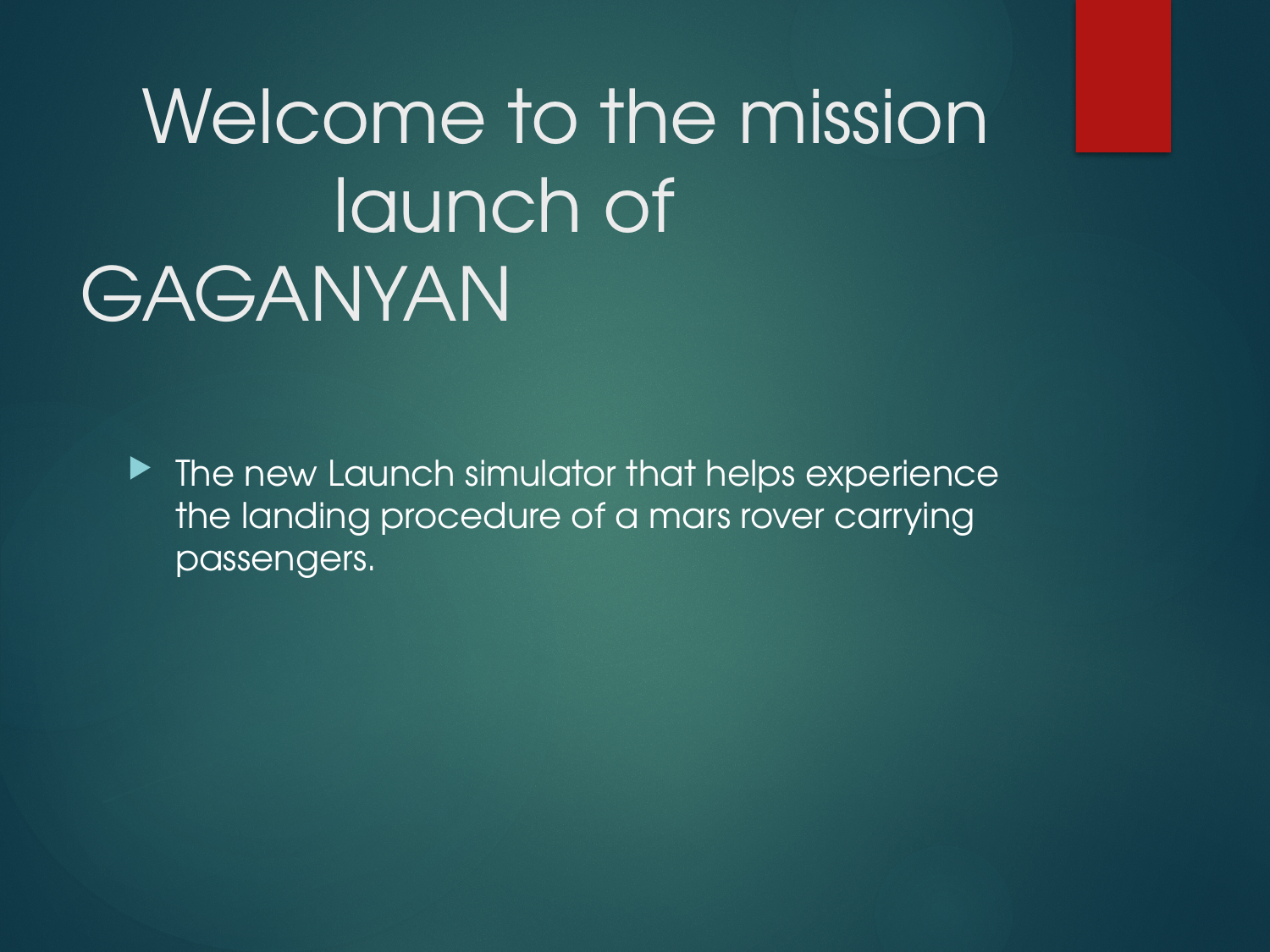

# Welcome to the mission      		launch of GAGANYAN
The new Launch simulator that helps experience the landing procedure of a mars rover carrying passengers.